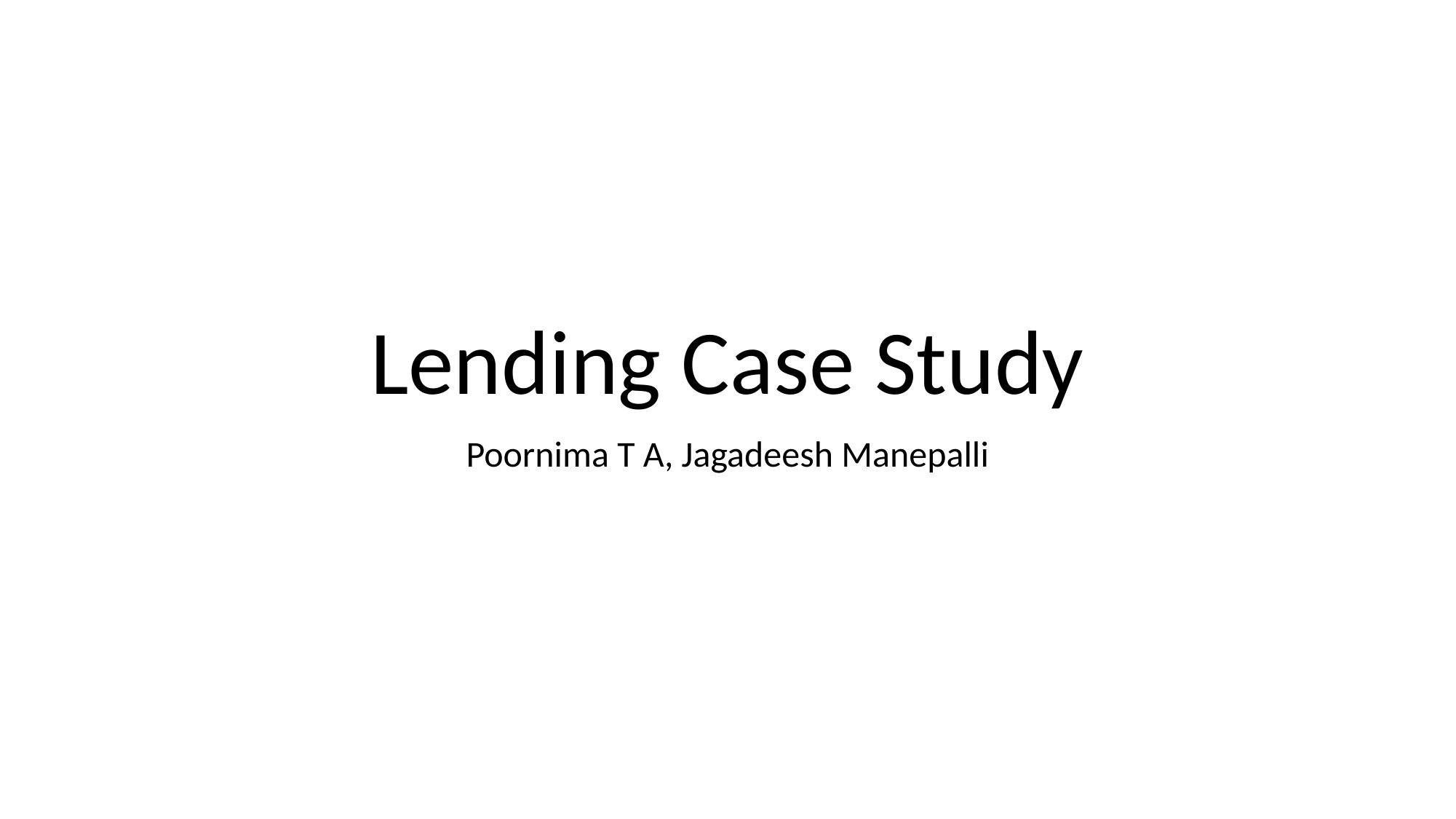

# Lending Case Study
Poornima T A, Jagadeesh Manepalli